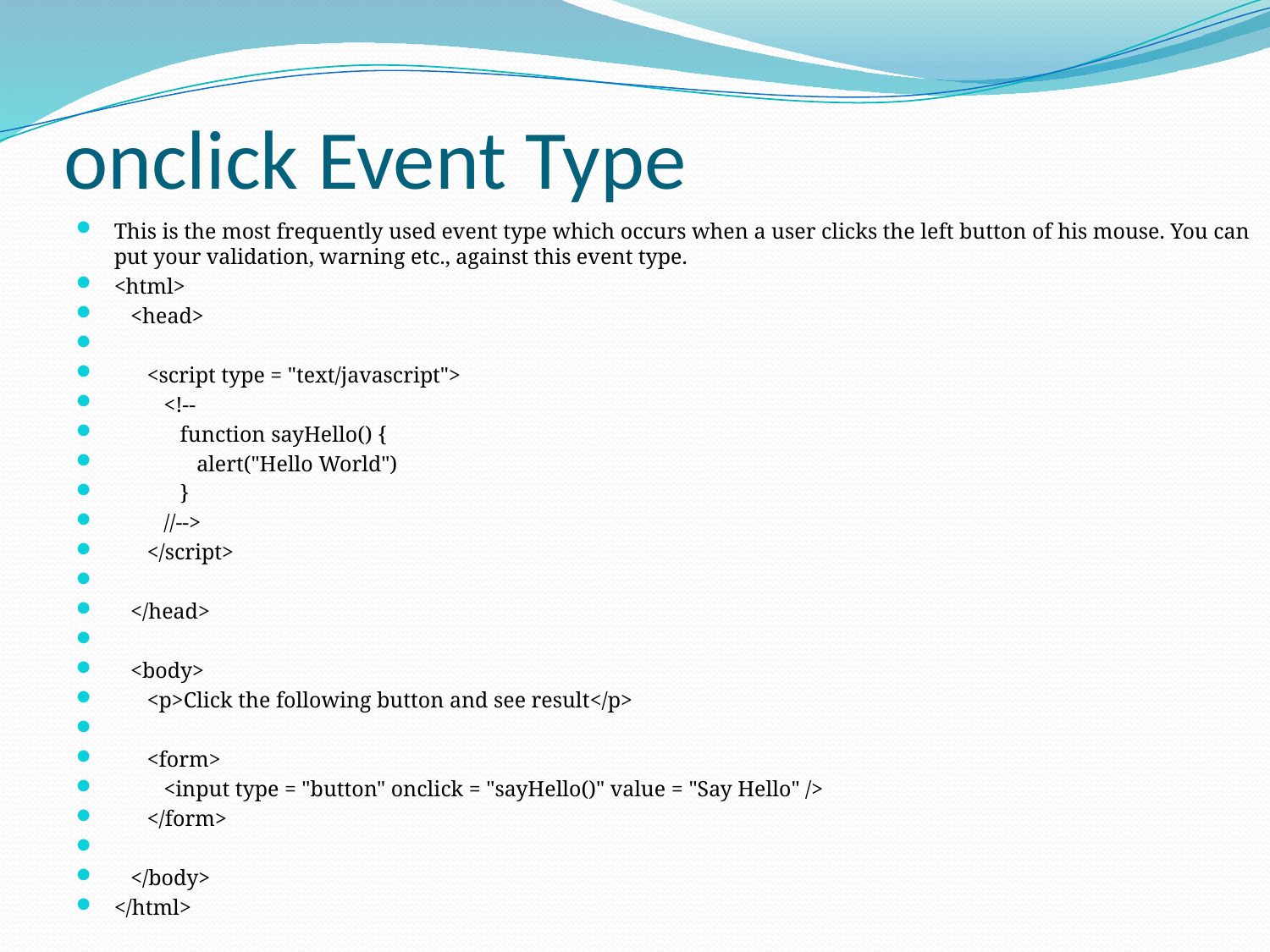

# onclick Event Type
This is the most frequently used event type which occurs when a user clicks the left button of his mouse. You can put your validation, warning etc., against this event type.
<html>
   <head>

      <script type = "text/javascript">
         <!--
            function sayHello() {
               alert("Hello World")
            }
         //-->
      </script>

   </head>

   <body>
      <p>Click the following button and see result</p>

      <form>
         <input type = "button" onclick = "sayHello()" value = "Say Hello" />
      </form>

   </body>
</html>